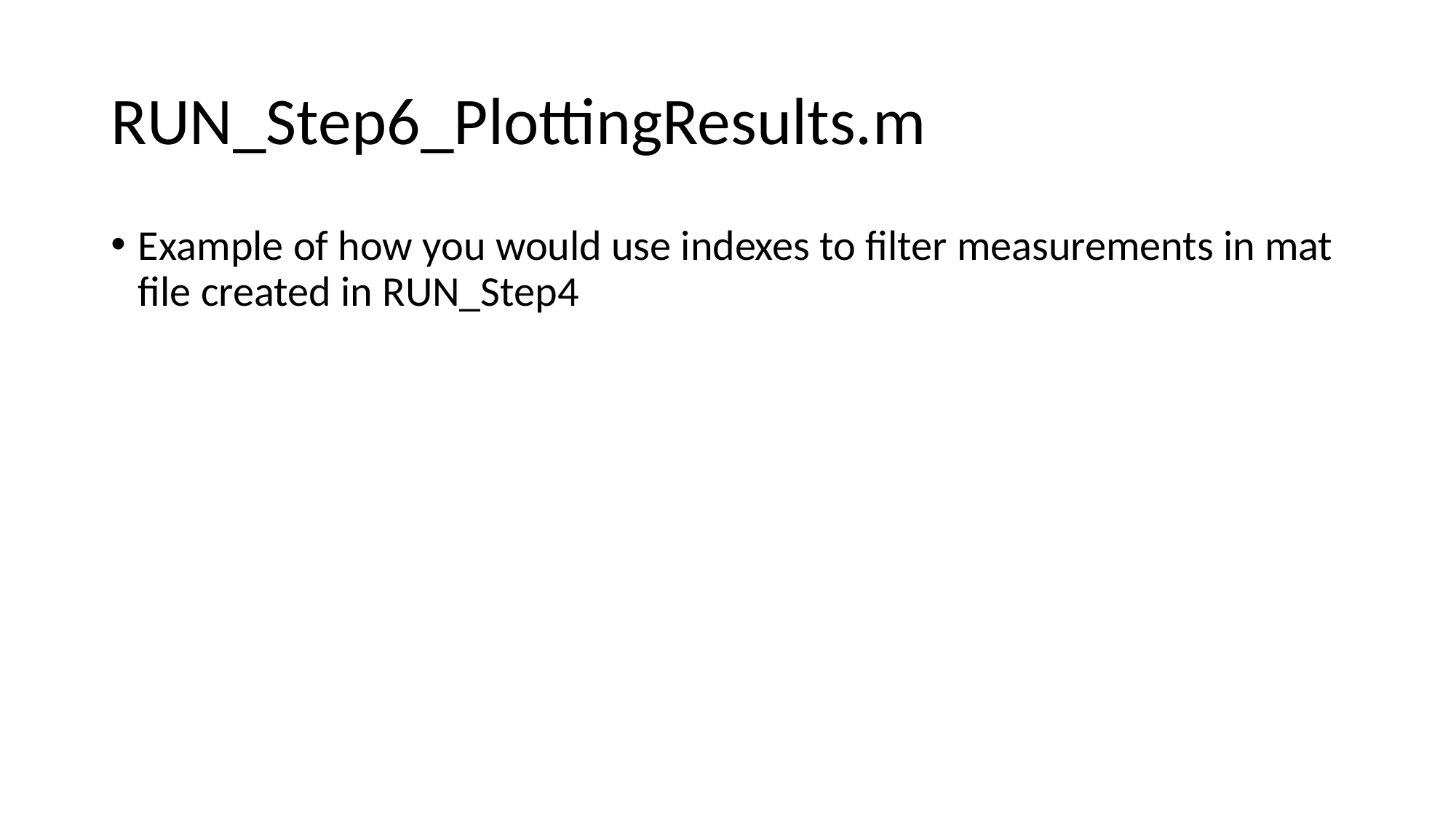

# RUN_Step6_PlottingResults.m
Example of how you would use indexes to filter measurements in mat file created in RUN_Step4